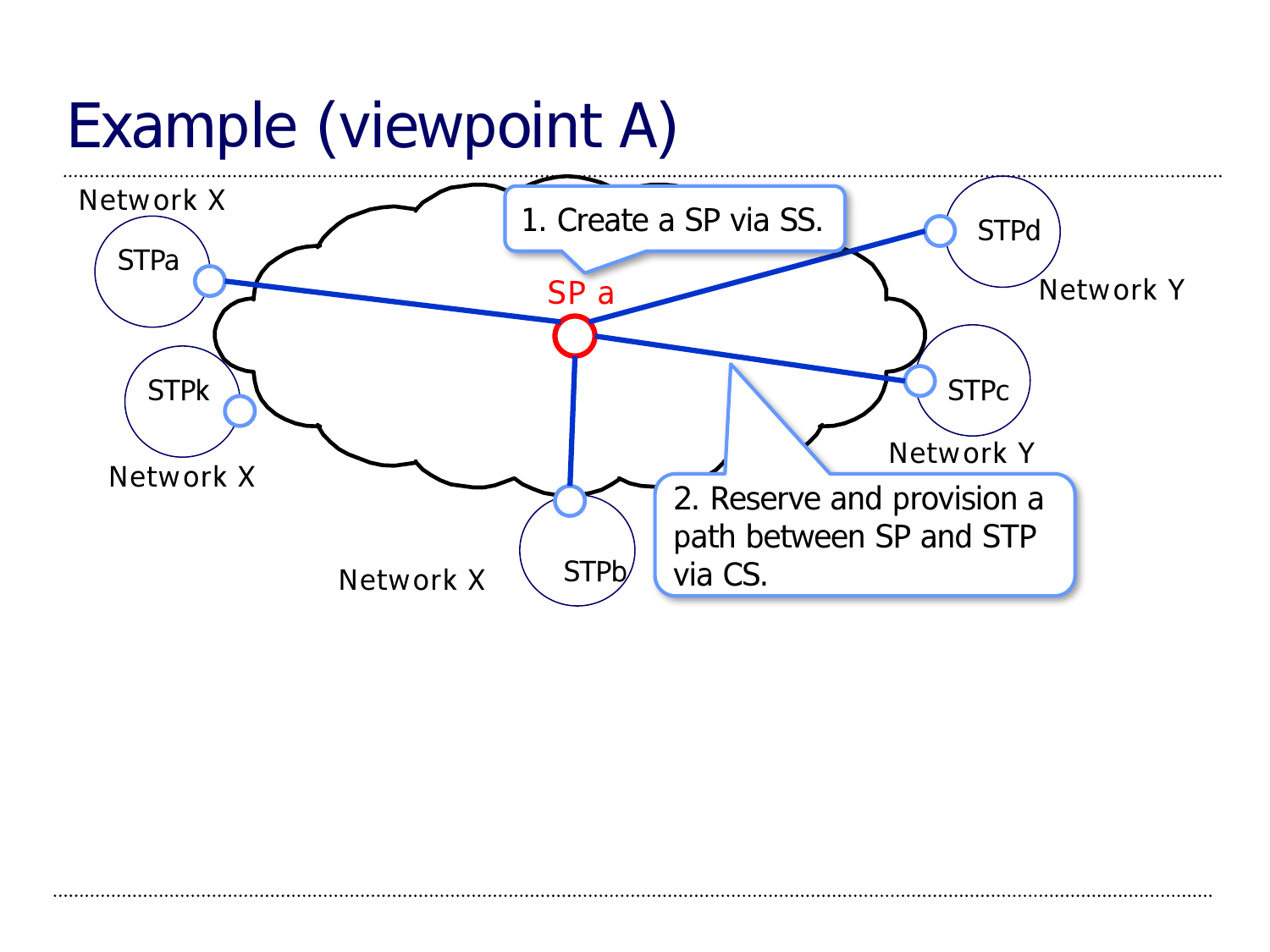

# Example (viewpoint A)
Network X

1. Create a SP via SS.
STPd

STPa

SP a
Network Y

STPk

STPc

Network Y
Network X
2. Reserve and provision a path between SP and STP via CS.

STPb
Network X